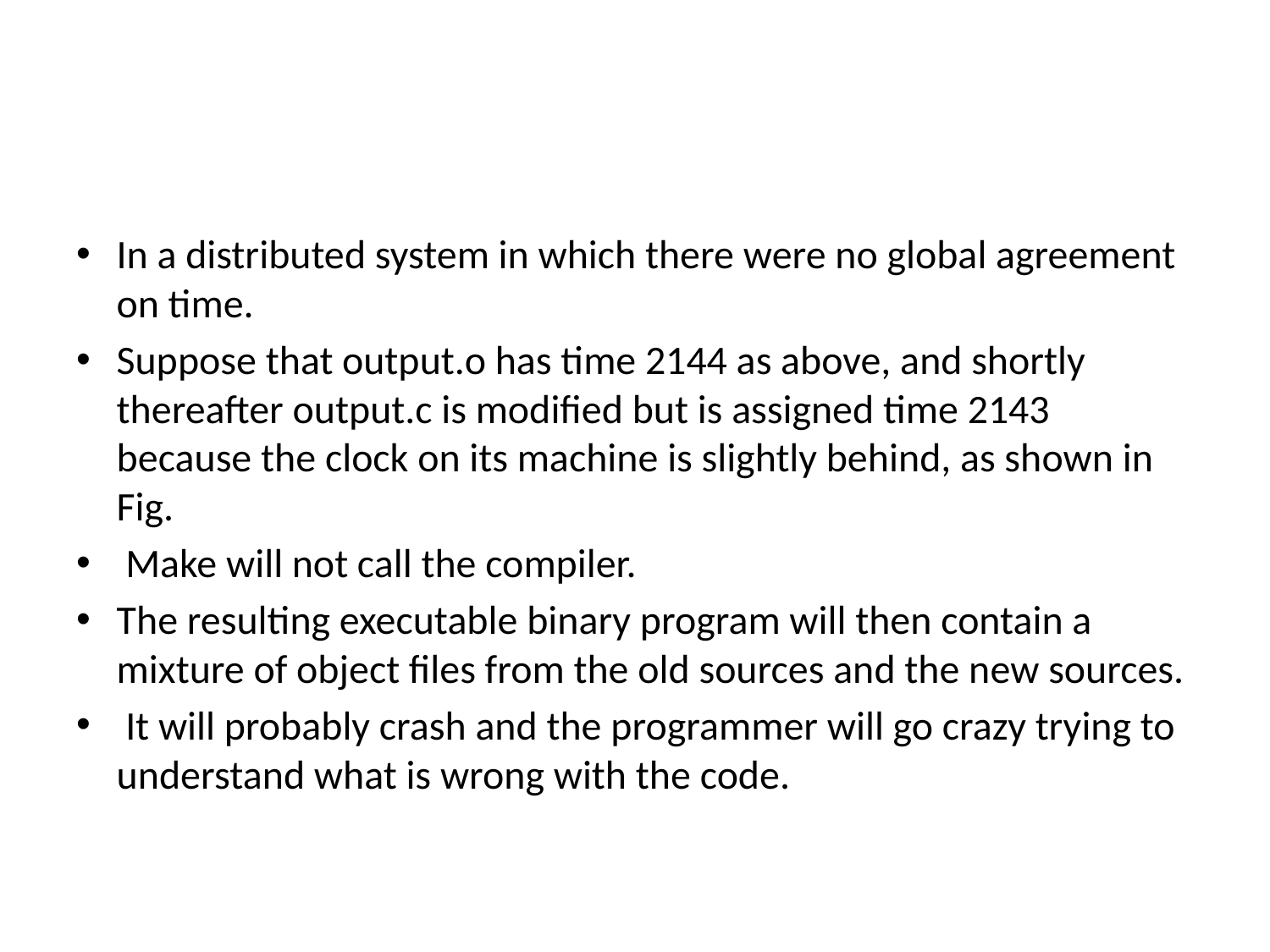

#
In a distributed system in which there were no global agreement on time.
Suppose that output.o has time 2144 as above, and shortly thereafter output.c is modified but is assigned time 2143 because the clock on its machine is slightly behind, as shown in Fig.
 Make will not call the compiler.
The resulting executable binary program will then contain a mixture of object files from the old sources and the new sources.
 It will probably crash and the programmer will go crazy trying to understand what is wrong with the code.